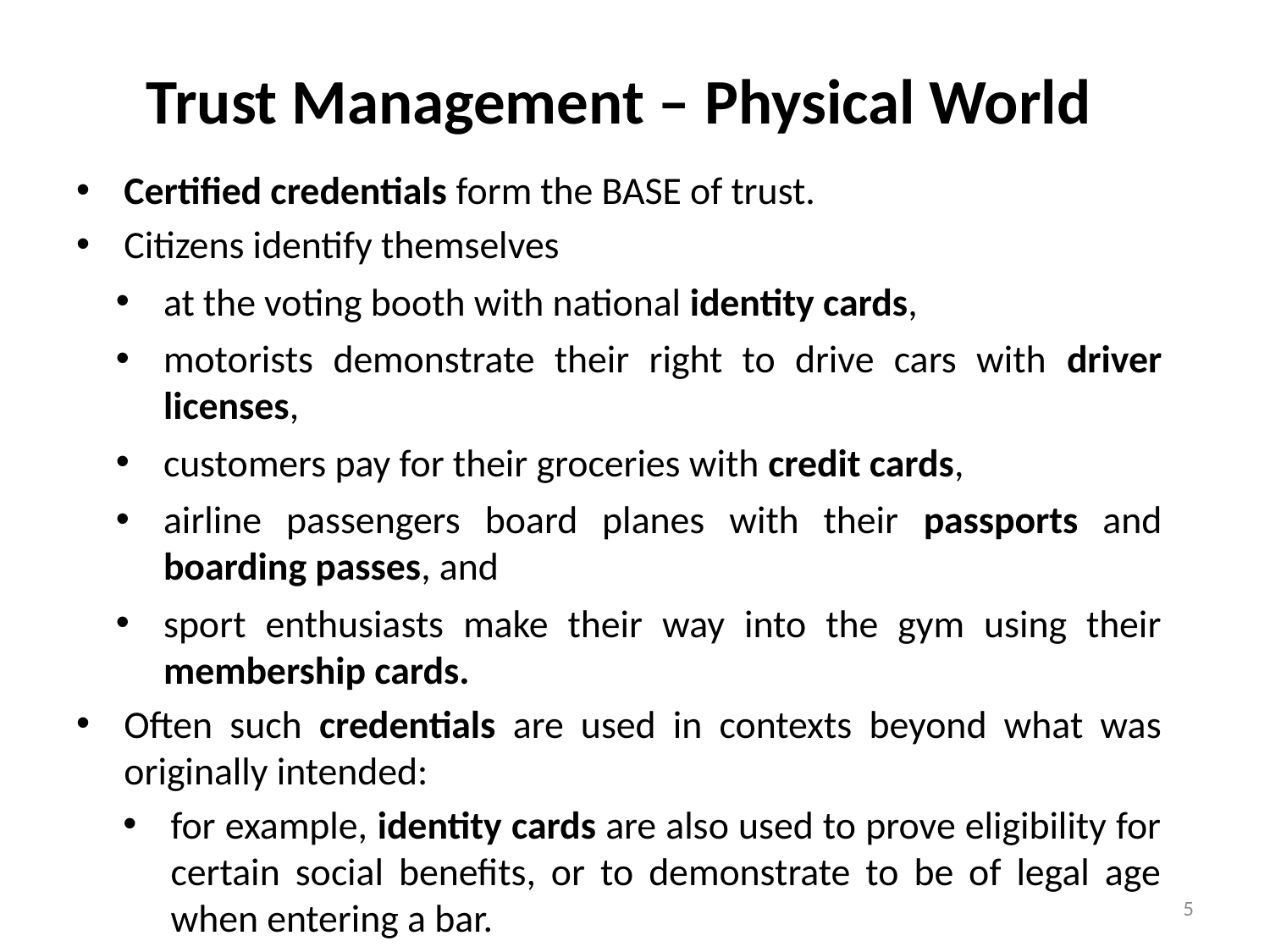

# Trust Management – Physical World
Certified credentials form the BASE of trust.
Citizens identify themselves
at the voting booth with national identity cards,
motorists demonstrate their right to drive cars with driver licenses,
customers pay for their groceries with credit cards,
airline passengers board planes with their passports and boarding passes, and
sport enthusiasts make their way into the gym using their membership cards.
Often such credentials are used in contexts beyond what was originally intended:
for example, identity cards are also used to prove eligibility for certain social benefits, or to demonstrate to be of legal age when entering a bar.
5